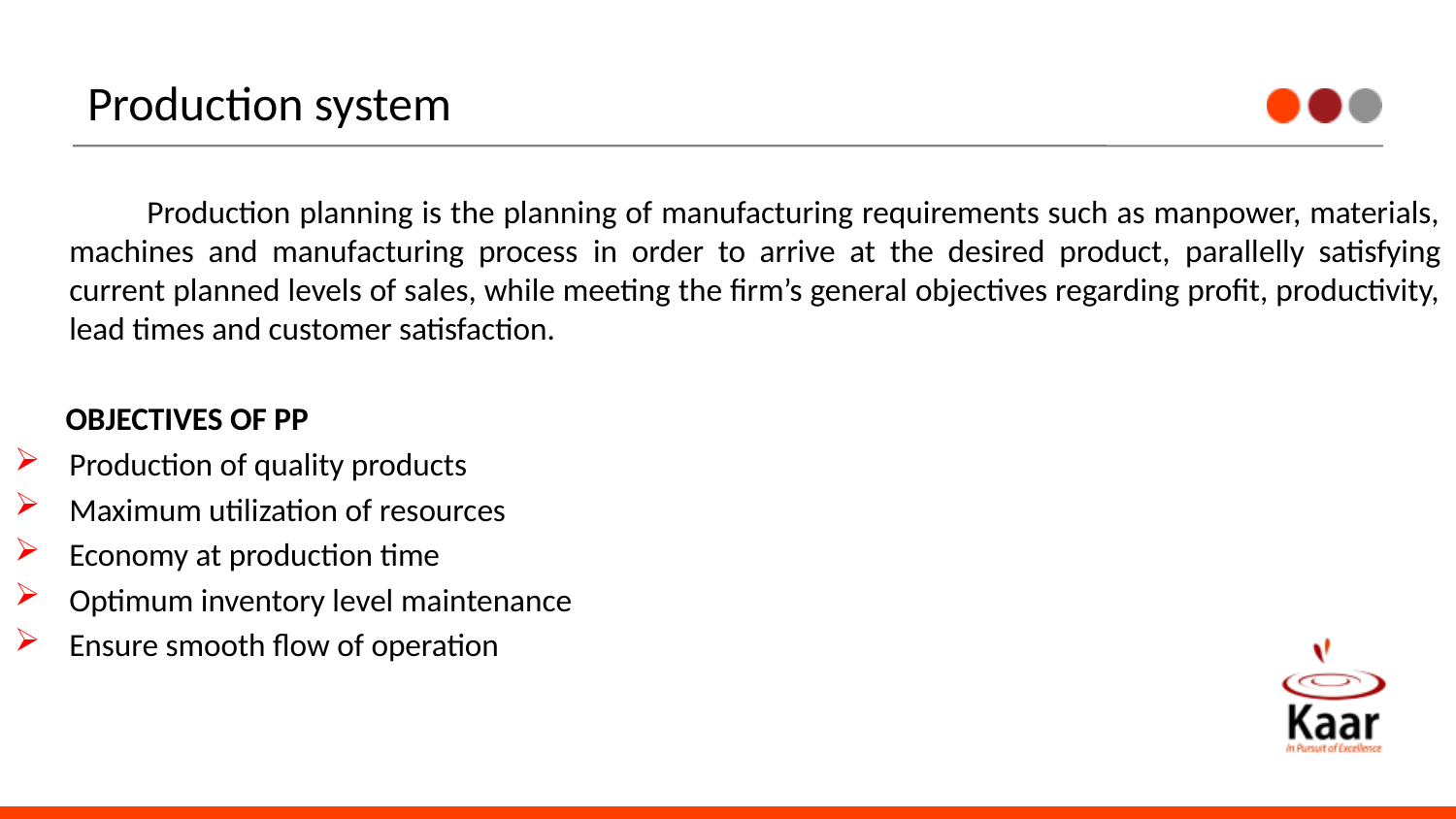

# Production system

               Production planning is the planning of manufacturing requirements such as manpower, materials, machines and manufacturing process in order to arrive at the desired product, parallelly satisfying current planned levels of sales, while meeting the firm’s general objectives regarding profit, productivity, lead times and customer satisfaction.

       OBJECTIVES OF PP
Production of quality products
Maximum utilization of resources
Economy at production time
Optimum inventory level maintenance
Ensure smooth flow of operation